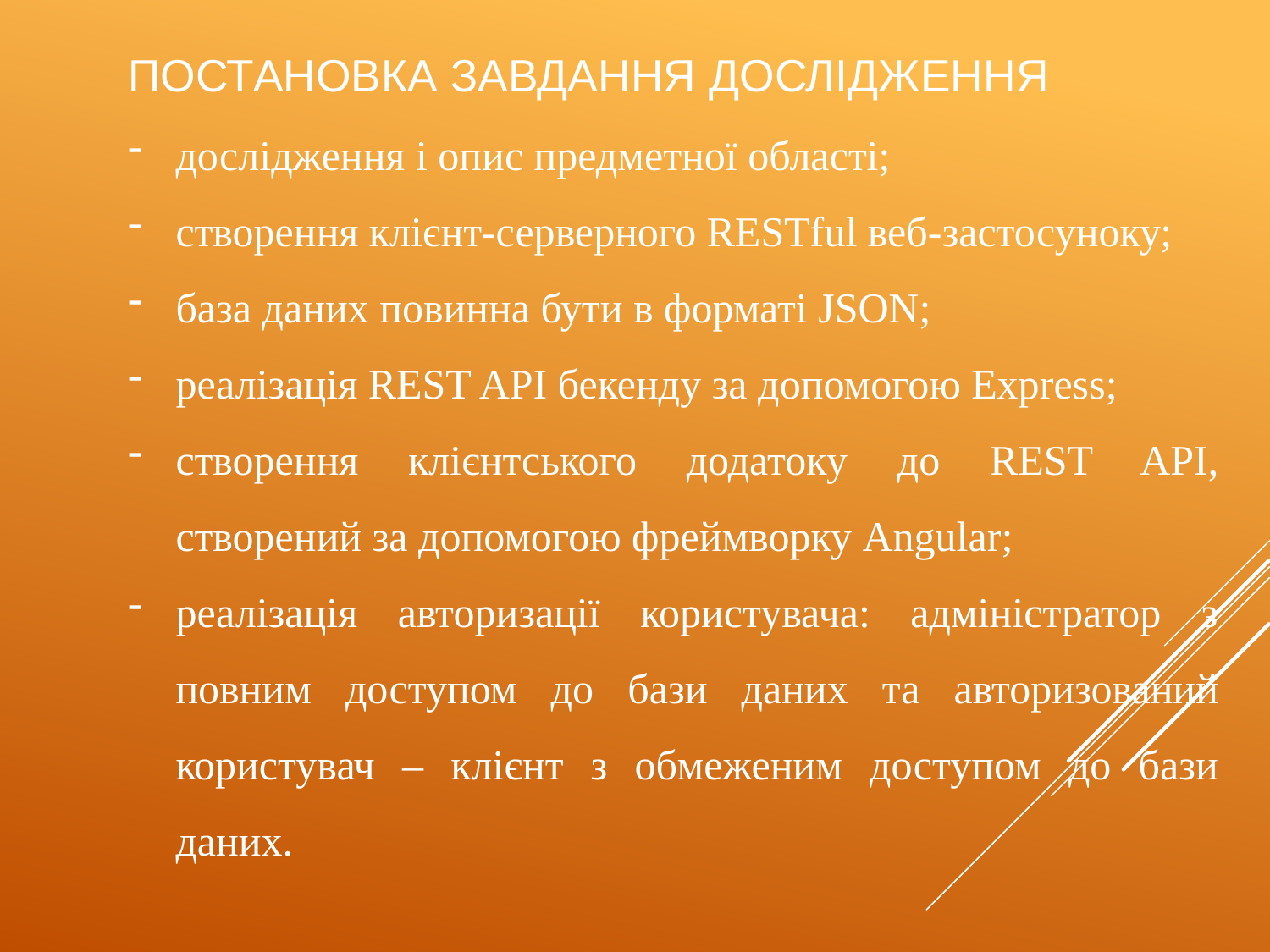

# Постановка завдання дослідження
дослідження і опис предметної області;
створення клієнт-серверного RESTful веб-застосуноку;
база даних повинна бути в форматі JSON;
реалізація REST API бекенду за допомогою Express;
створення клієнтського додатоку до REST API, створений за допомогою фреймворку Angular;
реалізація авторизації користувача: адміністратор з повним доступом до бази даних та авторизований користувач – клієнт з обмеженим доступом до бази даних.